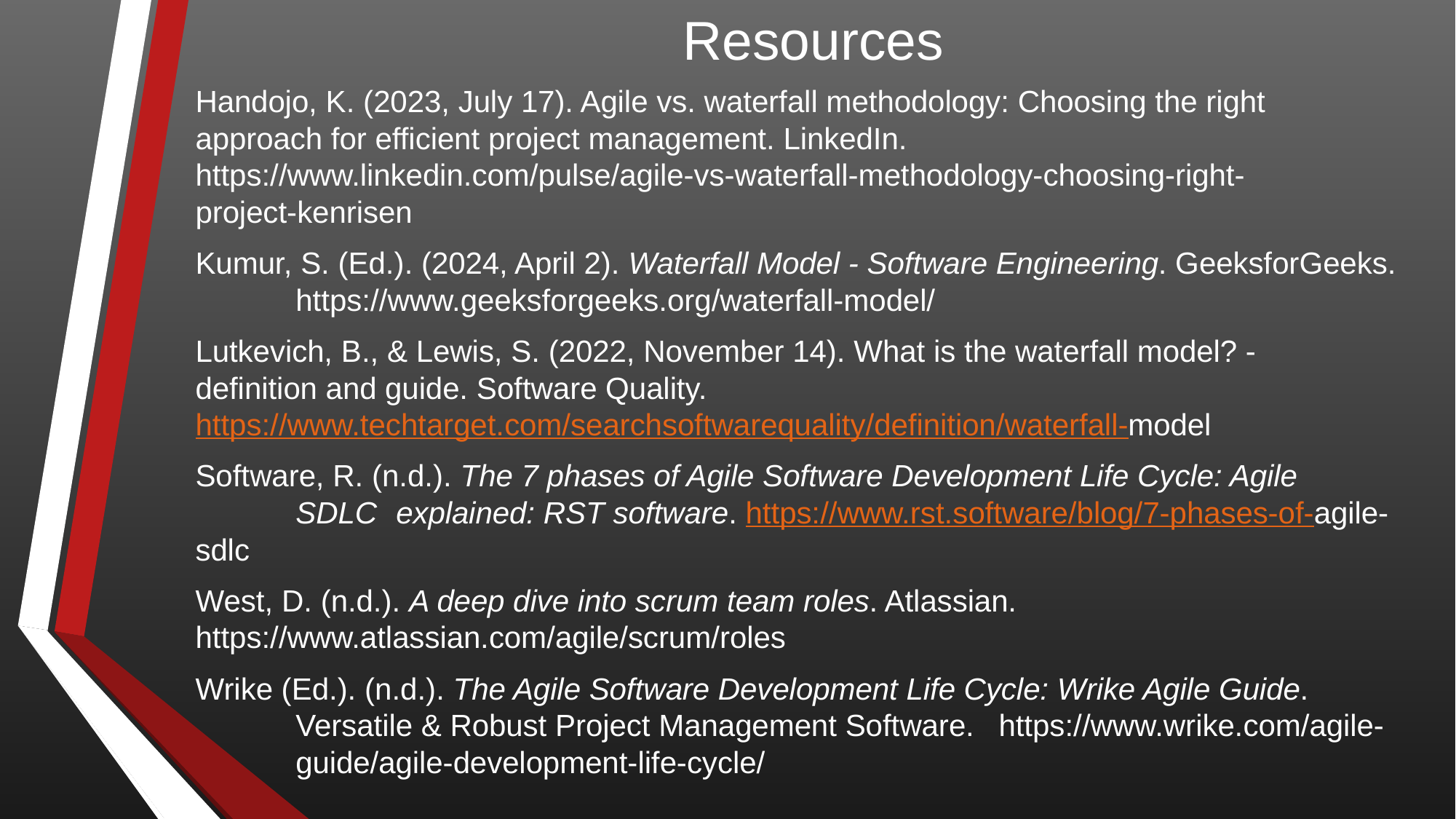

# Resources
Handojo, K. (2023, July 17). Agile vs. waterfall methodology: Choosing the right 	approach for efficient project management. LinkedIn. 	https://www.linkedin.com/pulse/agile-vs-waterfall-methodology-choosing-right-	project-kenrisen
Kumur, S. (Ed.). (2024, April 2). Waterfall Model - Software Engineering. GeeksforGeeks. 	https://www.geeksforgeeks.org/waterfall-model/
Lutkevich, B., & Lewis, S. (2022, November 14). What is the waterfall model? - 	definition and guide. Software Quality. 	https://www.techtarget.com/searchsoftwarequality/definition/waterfall-model
Software, R. (n.d.). The 7 phases of Agile Software Development Life Cycle: Agile 	SDLC 	explained: RST software. https://www.rst.software/blog/7-phases-of-agile-sdlc
West, D. (n.d.). A deep dive into scrum team roles. Atlassian. 	https://www.atlassian.com/agile/scrum/roles
Wrike (Ed.). (n.d.). The Agile Software Development Life Cycle: Wrike Agile Guide. 		Versatile & Robust Project Management Software. 	https://www.wrike.com/agile-		guide/agile-development-life-cycle/